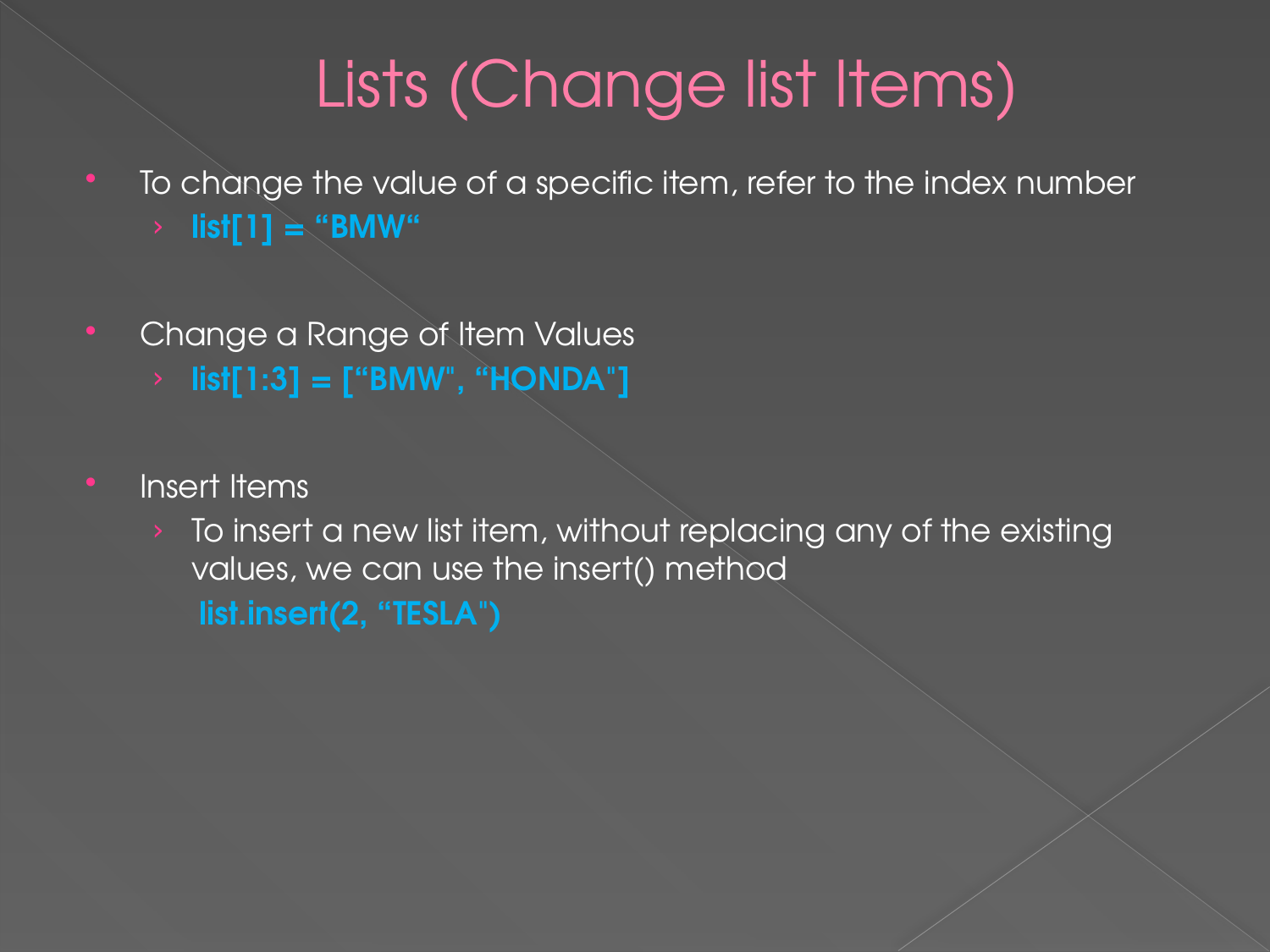

# Lists (Change list Items)
To change the value of a specific item, refer to the index number
list[1] = “BMW“

Change a Range of Item Values
list[1:3] = [“BMW", “HONDA"]

Insert Items
To insert a new list item, without replacing any of the existing values, we can use the insert() method
list.insert(2, “TESLA")